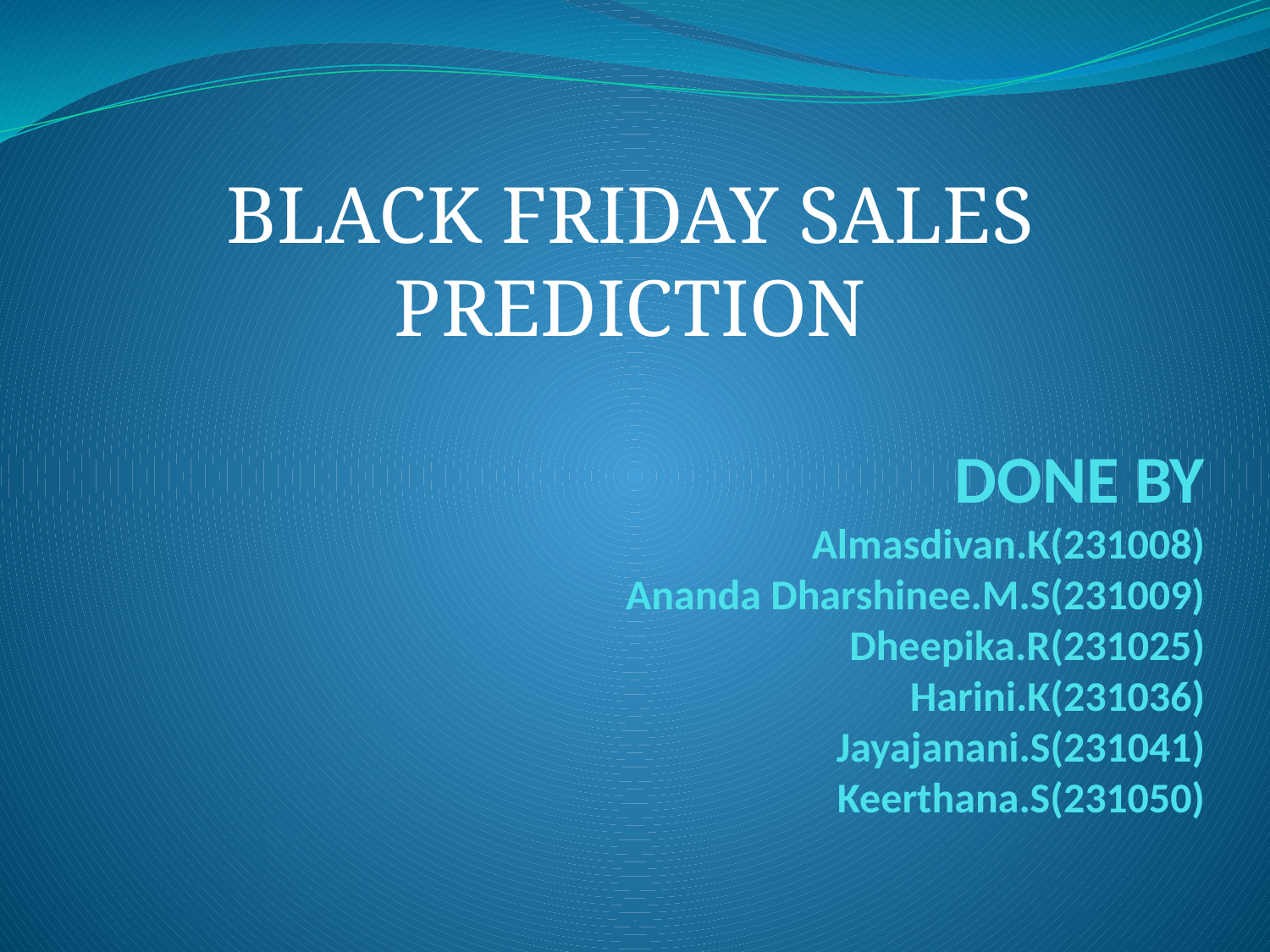

BLACK FRIDAY SALES PREDICTION
# DONE BY
Almasdivan.K(231008)
Ananda Dharshinee.M.S(231009)
Dheepika.R(231025)
Harini.K(231036)
Jayajanani.S(231041)
Keerthana.S(231050)